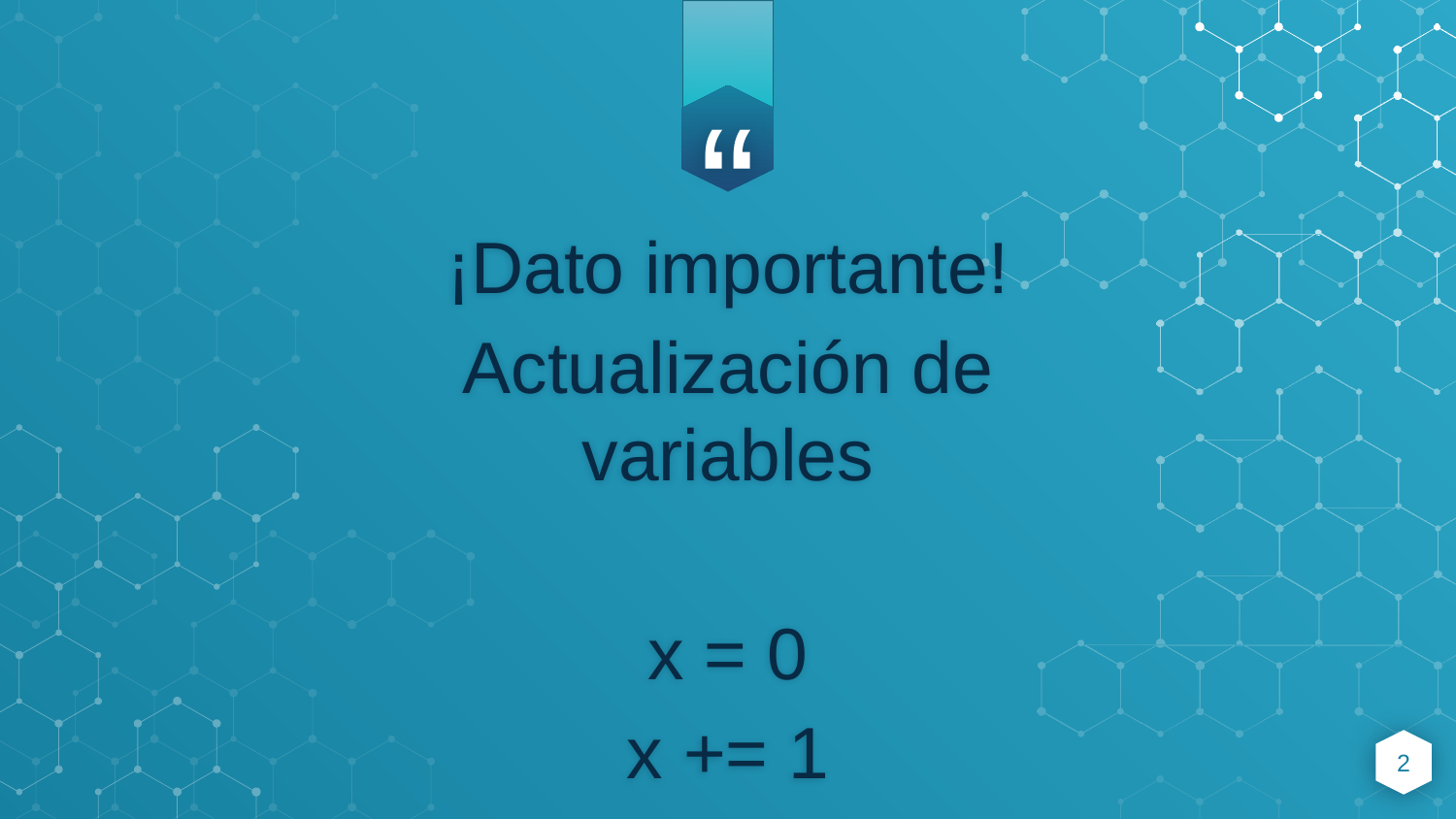

¡Dato importante!
Actualización de variables

x = 0
x += 1
2